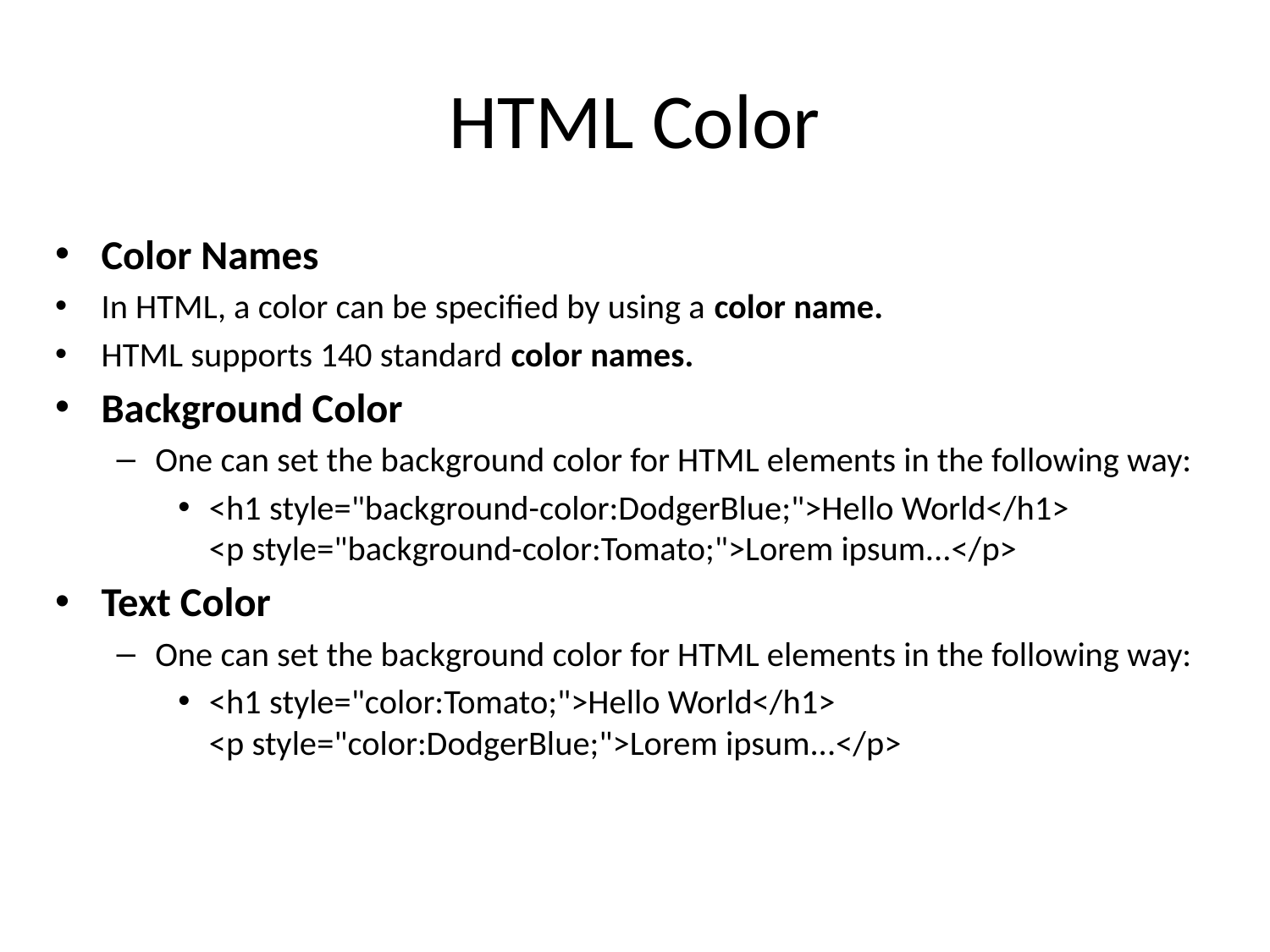

# HTML Color
Color Names
In HTML, a color can be specified by using a color name.
HTML supports 140 standard color names.
Background Color
One can set the background color for HTML elements in the following way:
<h1 style="background-color:DodgerBlue;">Hello World</h1>
<p style="background-color:Tomato;">Lorem ipsum...</p>
Text Color
One can set the background color for HTML elements in the following way:
<h1 style="color:Tomato;">Hello World</h1>
<p style="color:DodgerBlue;">Lorem ipsum...</p>